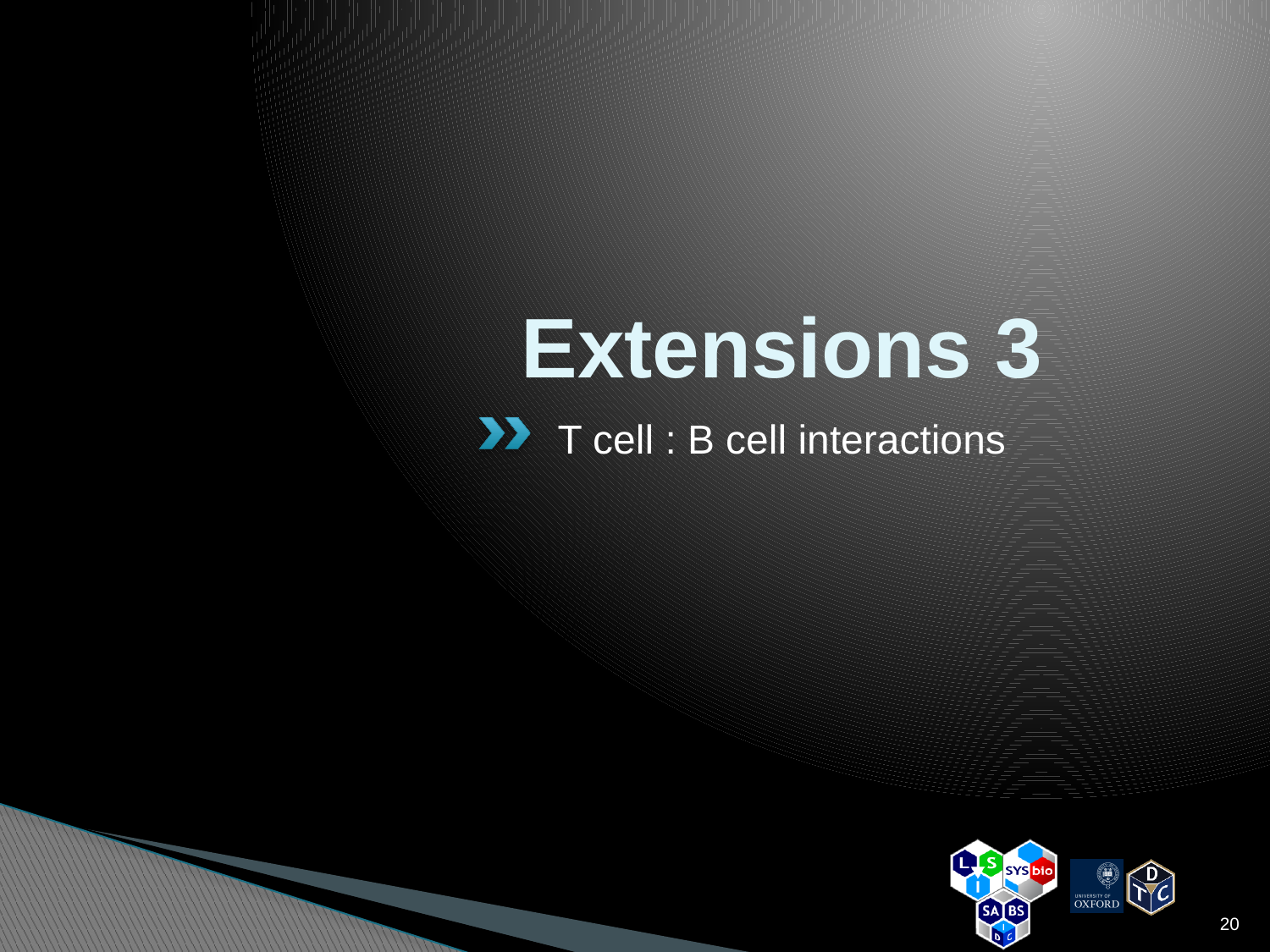

# Extensions 3
T cell : B cell interactions
20